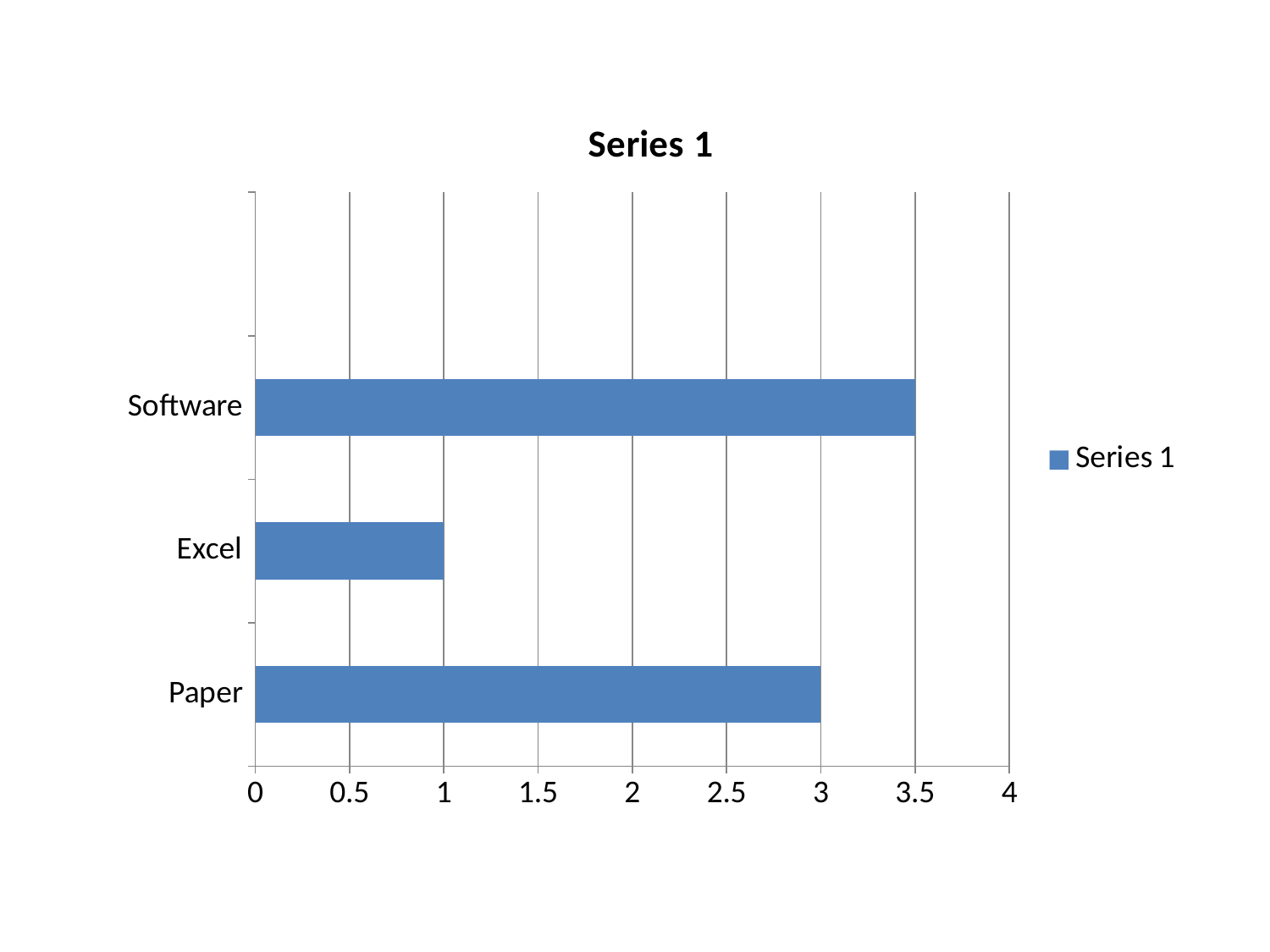

### Chart:

| Category | Series 1 |
|---|---|
| Paper | 3.0 |
| Excel | 1.0 |
| Software | 3.5 |